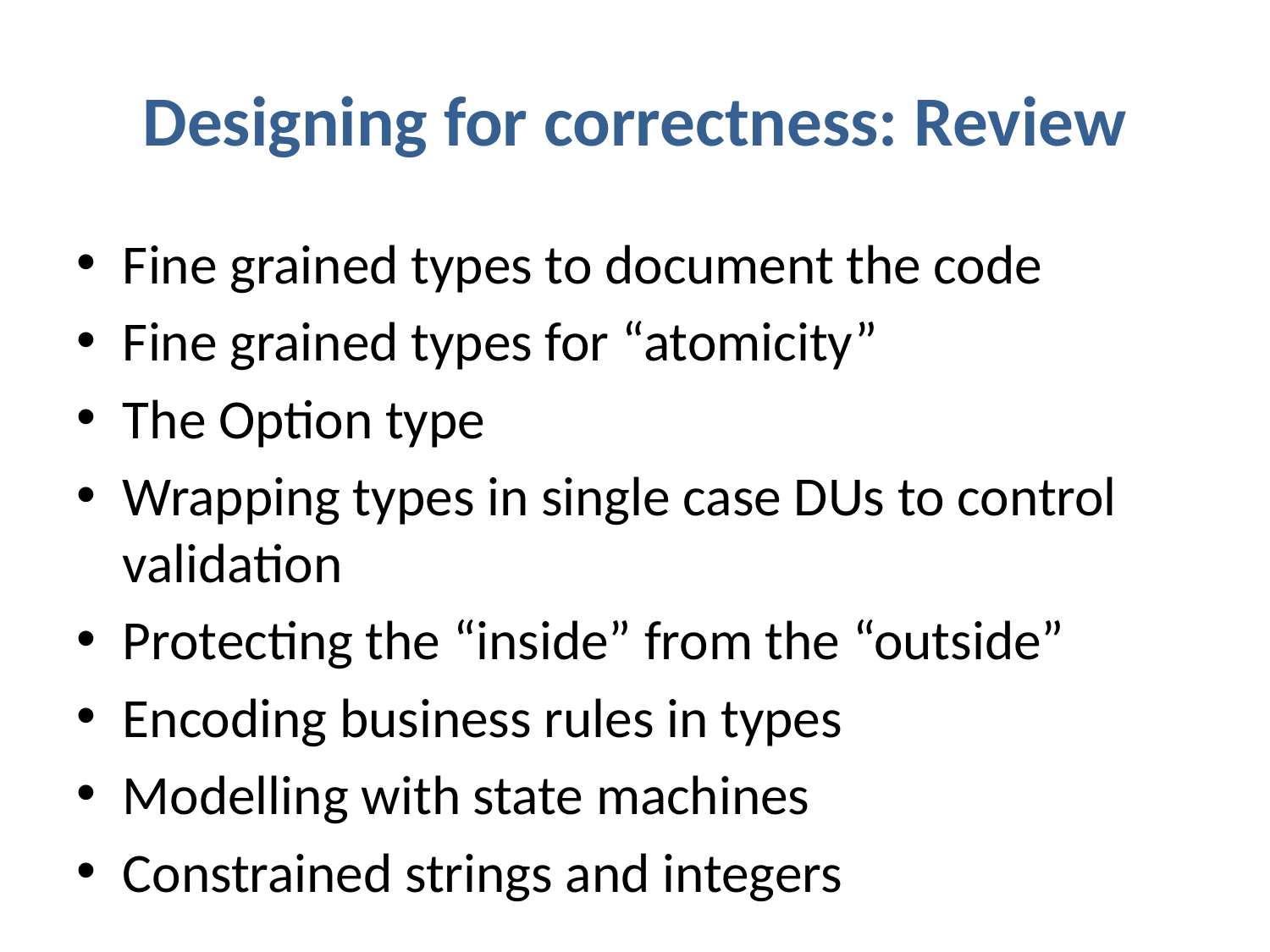

# Designing for correctness: Review
Fine grained types to document the code
Fine grained types for “atomicity”
The Option type
Wrapping types in single case DUs to control validation
Protecting the “inside” from the “outside”
Encoding business rules in types
Modelling with state machines
Constrained strings and integers